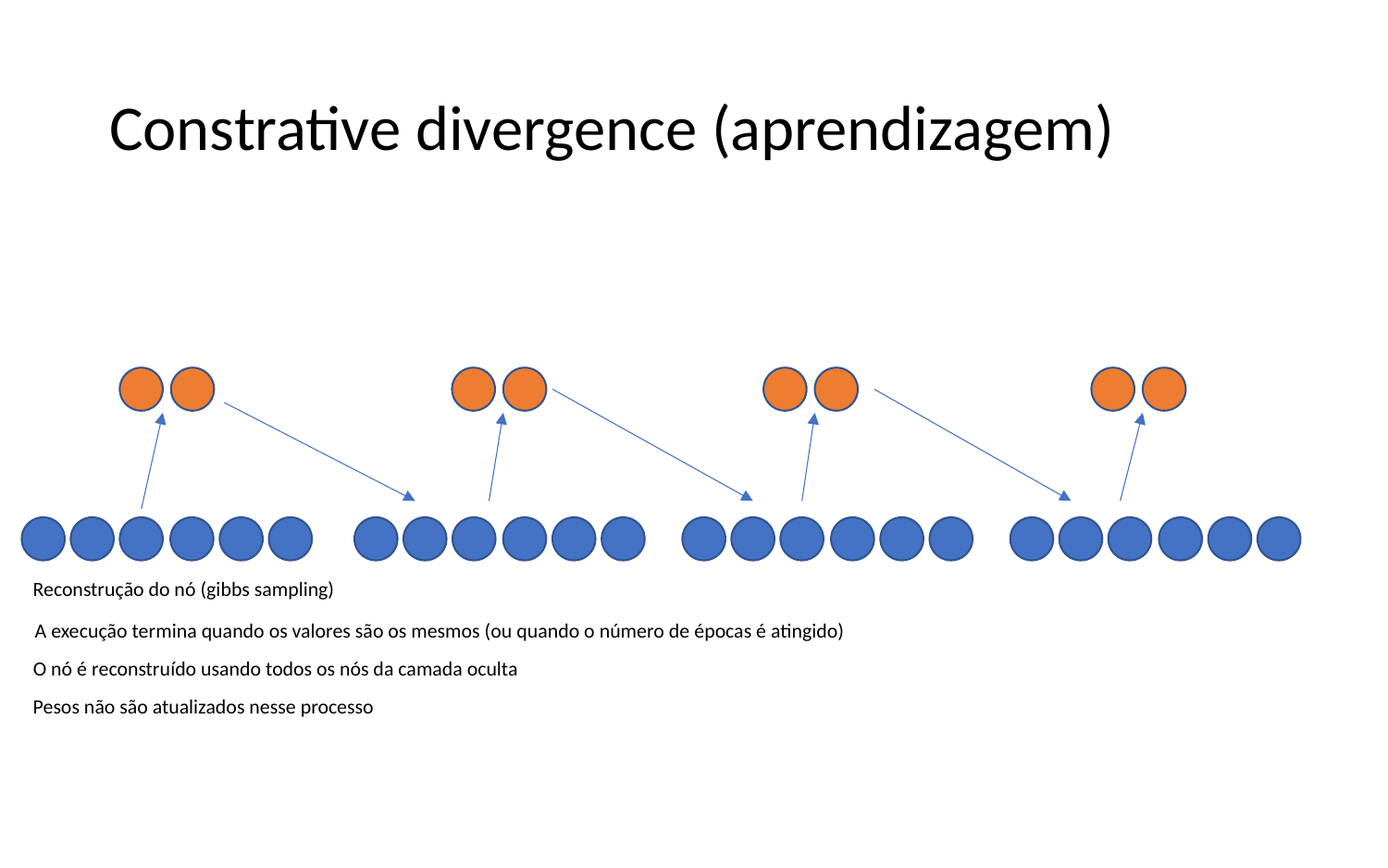

# Constrative divergence (aprendizagem)

Reconstrução do nó (gibbs sampling)
A execução termina quando os valores são os mesmos (ou quando o número de épocas é atingido)
O nó é reconstruído usando todos os nós da camada oculta
Pesos não são atualizados nesse processo